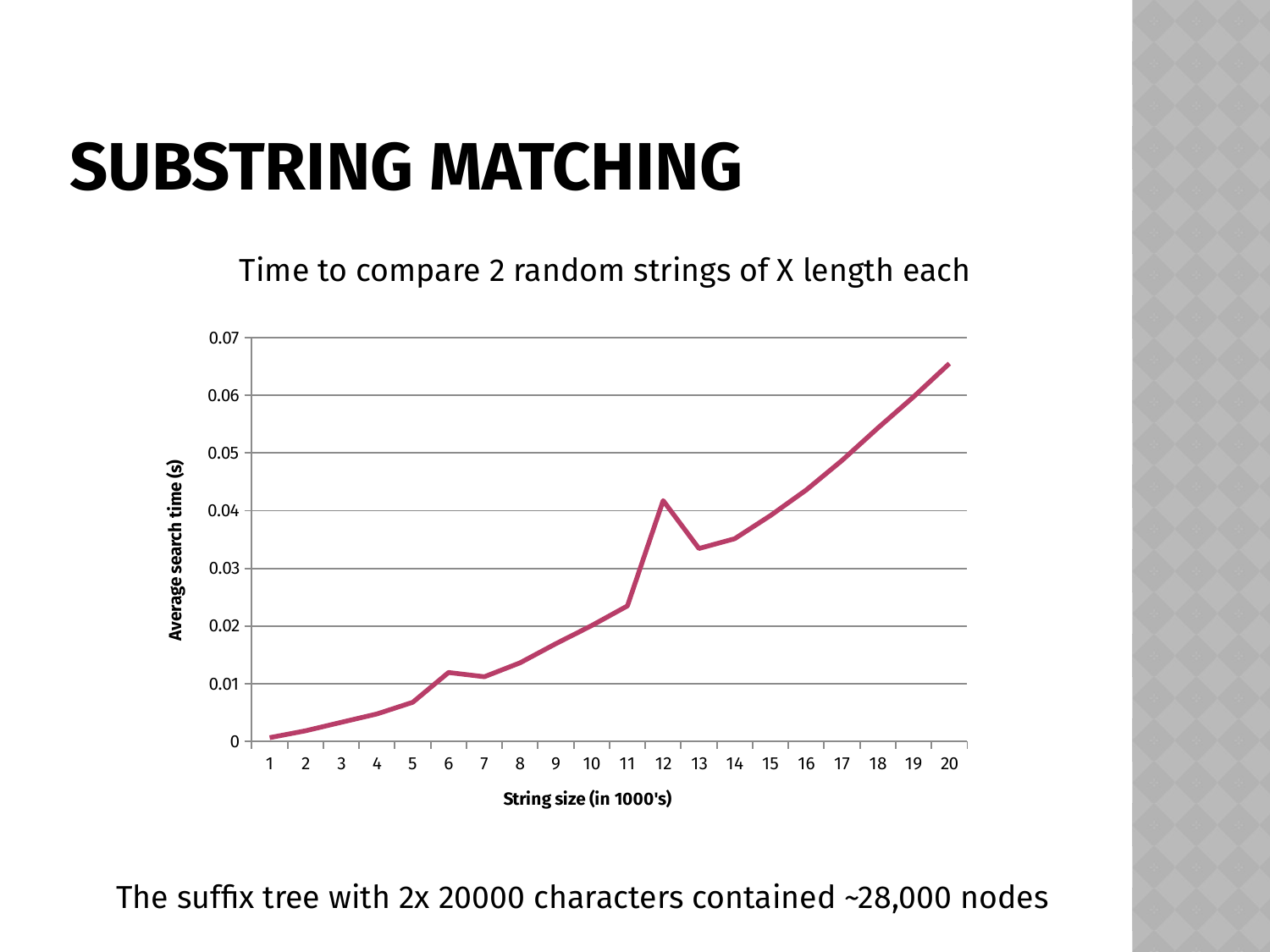

# SUBSTRING MATCHING
Time to compare 2 random strings of X length each

### Chart

| Category |  |
|---|---|
The suffix tree with 2x 20000 characters contained ~28,000 nodes